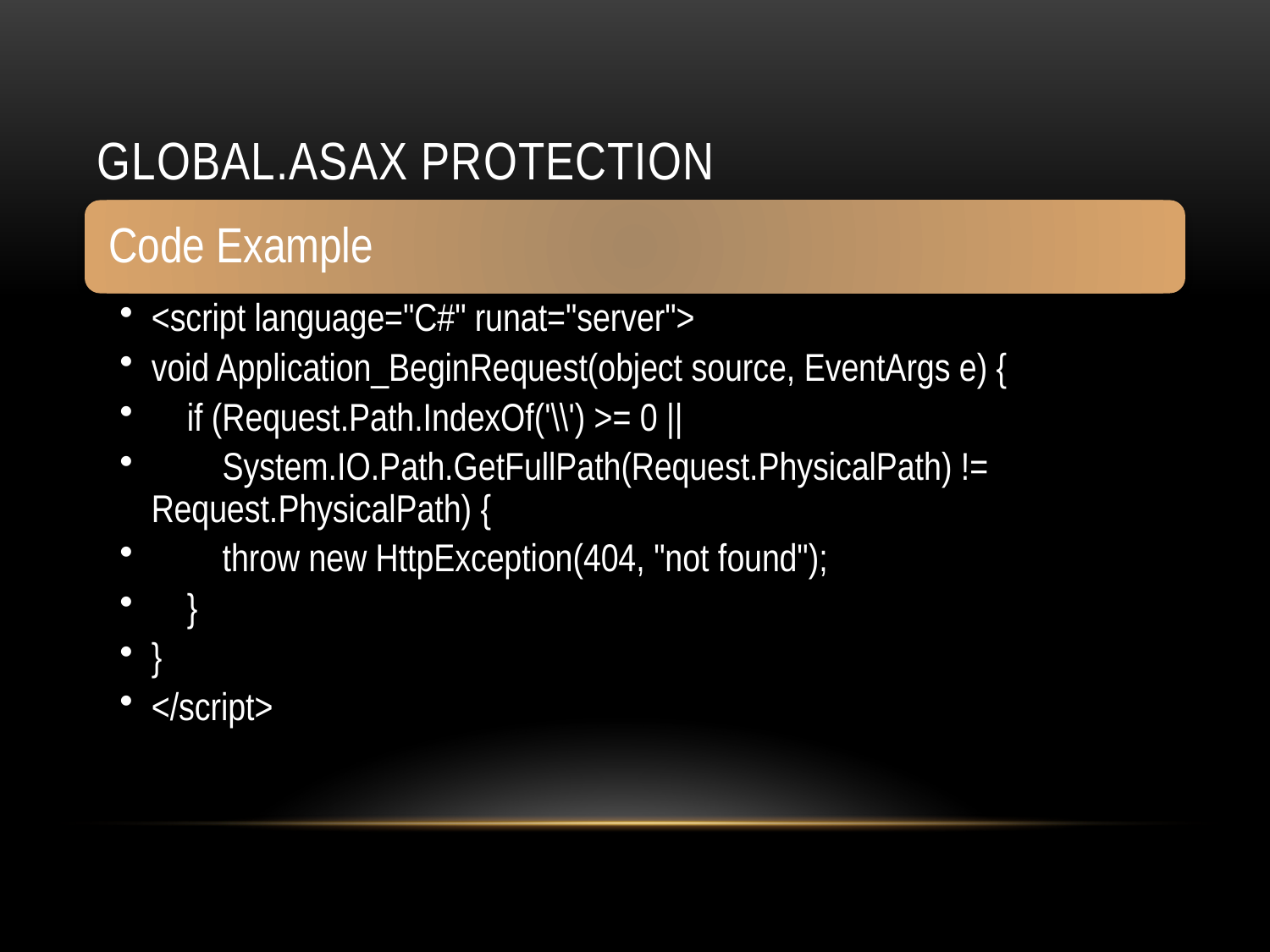

# Global.asax Protection
Code Example
<script language="C#" runat="server">
void Application_BeginRequest(object source, EventArgs e) {
    if (Request.Path.IndexOf('\\') >= 0 ||
        System.IO.Path.GetFullPath(Request.PhysicalPath) != Request.PhysicalPath) {
        throw new HttpException(404, "not found");
    }
}
</script>